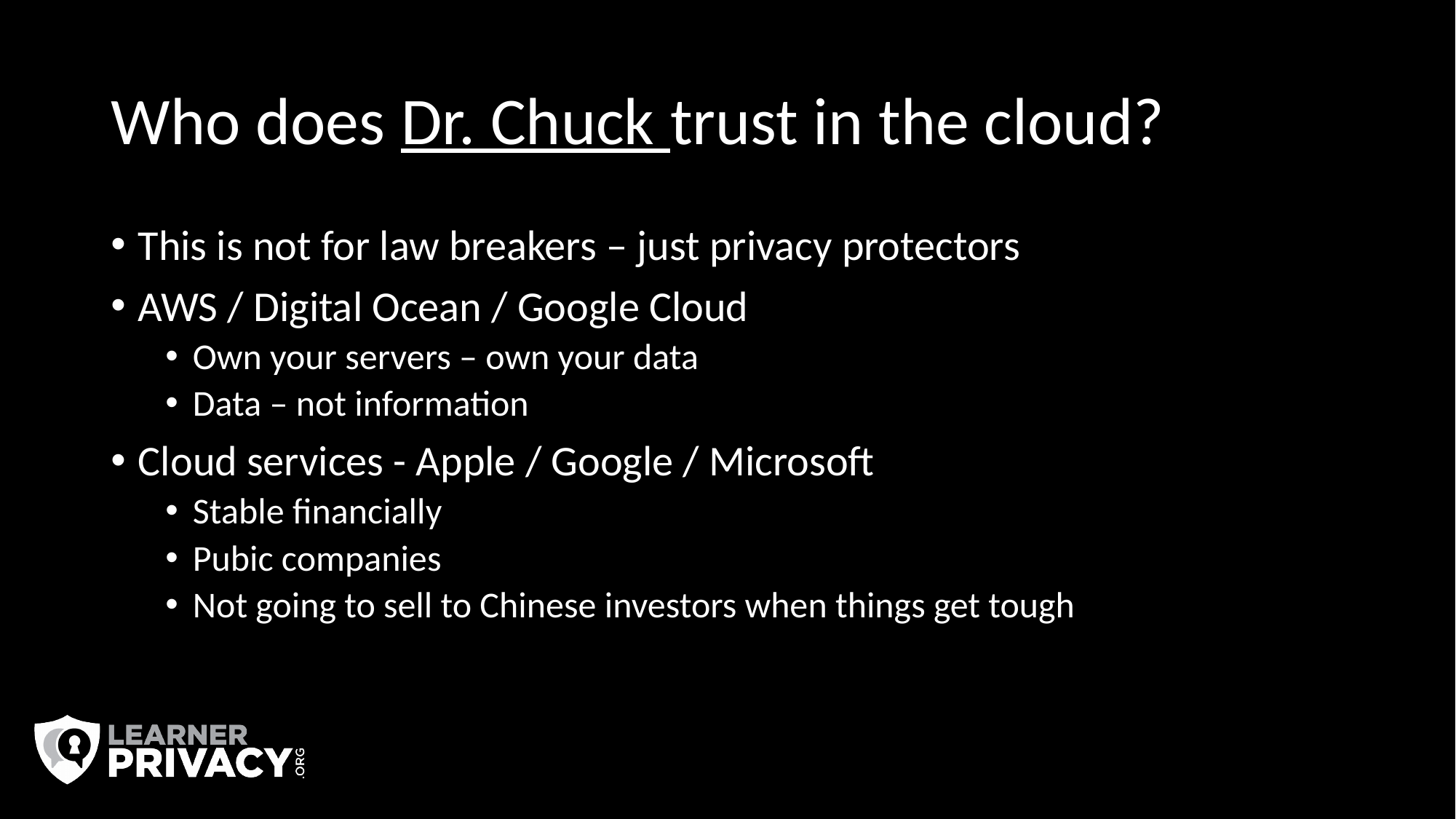

# Who does Dr. Chuck trust in the cloud?
This is not for law breakers – just privacy protectors
AWS / Digital Ocean / Google Cloud
Own your servers – own your data
Data – not information
Cloud services - Apple / Google / Microsoft
Stable financially
Pubic companies
Not going to sell to Chinese investors when things get tough